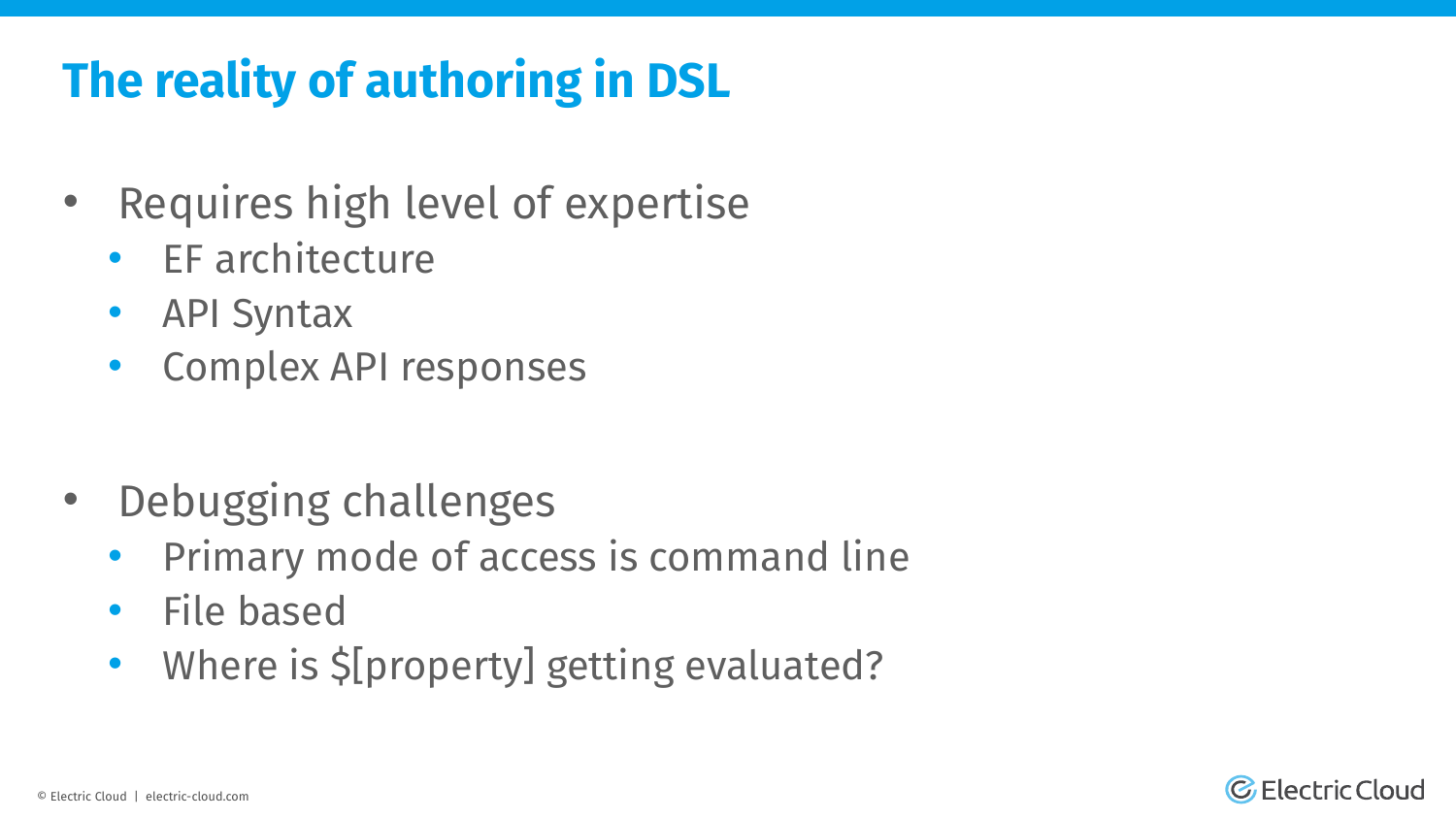

# The reality of authoring in DSL
Requires high level of expertise
EF architecture
API Syntax
Complex API responses

Debugging challenges
Primary mode of access is command line
File based
Where is $[property] getting evaluated?